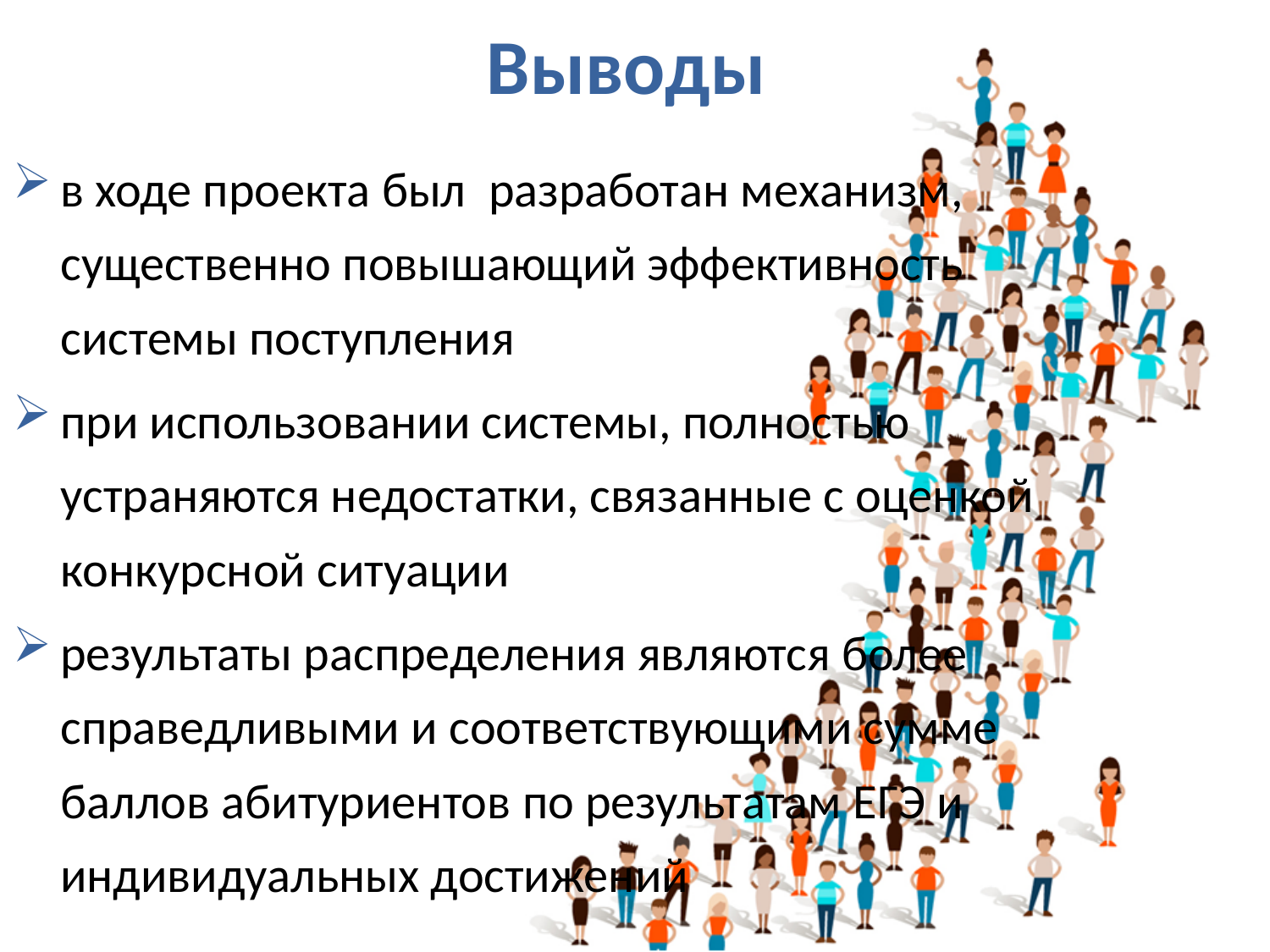

# Выводы
в ходе проекта был  разработан механизм, существенно повышающий эффективность системы поступления
при использовании системы, полностью устраняются недостатки, связанные с оценкой конкурсной ситуации
результаты распределения являются более справедливыми и соответствующими сумме баллов абитуриентов по результатам ЕГЭ и индивидуальных достижений